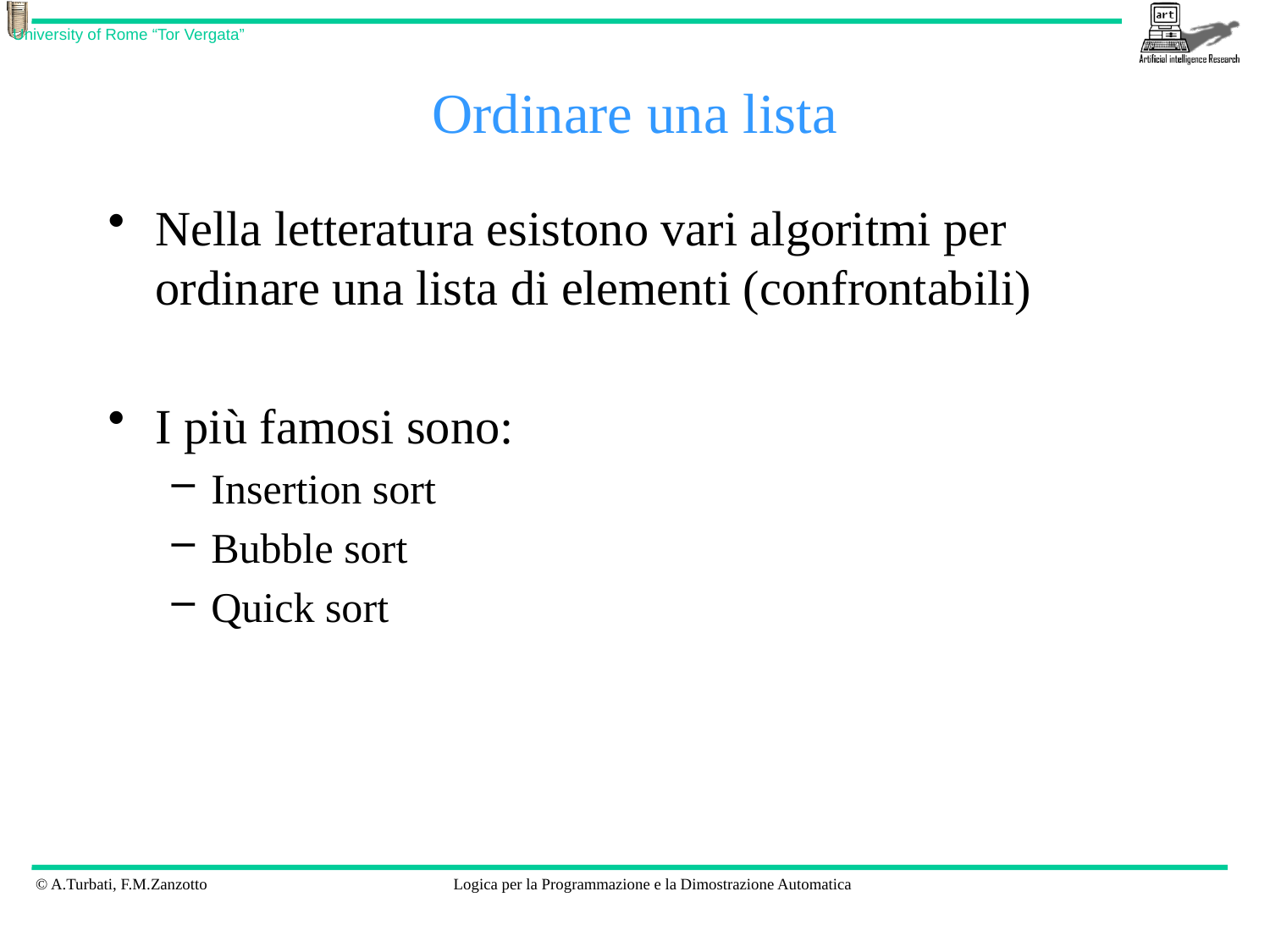

# Ordinare una lista
Nella letteratura esistono vari algoritmi per ordinare una lista di elementi (confrontabili)

I più famosi sono:
Insertion sort
Bubble sort
Quick sort